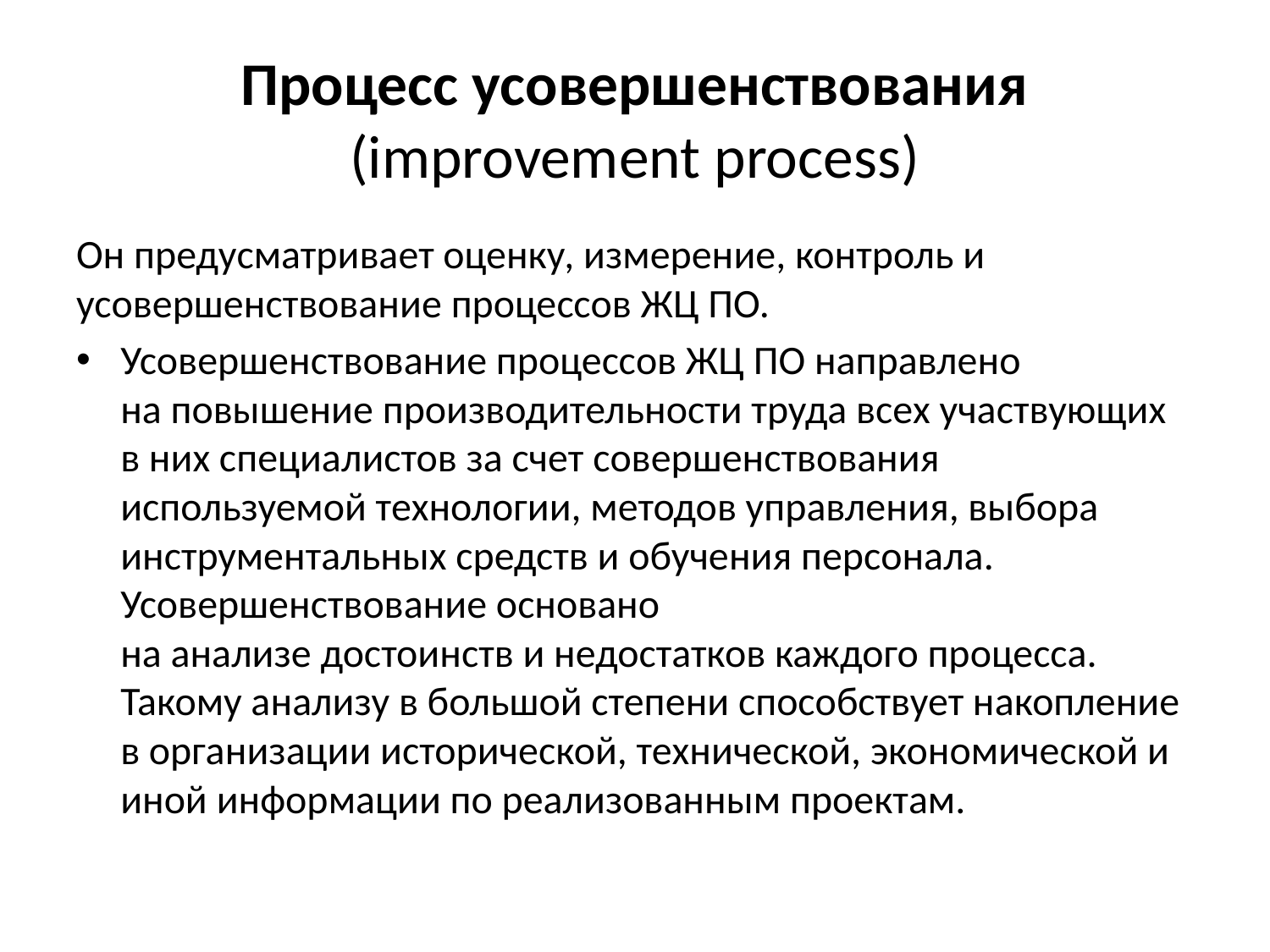

# Процесс усовершенствования (improvement process)
Он предусматривает оценку, измерение, контроль и усовершенствование процессов ЖЦ ПО.
Усовершенствование процессов ЖЦ ПО направлено
на повышение производительности труда всех участвующих в них специалистов за счет совершенствования используемой технологии, методов управления, выбора инструментальных средств и обучения персонала. Усовершенствование основано
на анализе достоинств и недостатков каждого процесса. Такому анализу в большой степени способствует накопление в организации исторической, технической, экономической и иной информации по реализованным проектам.